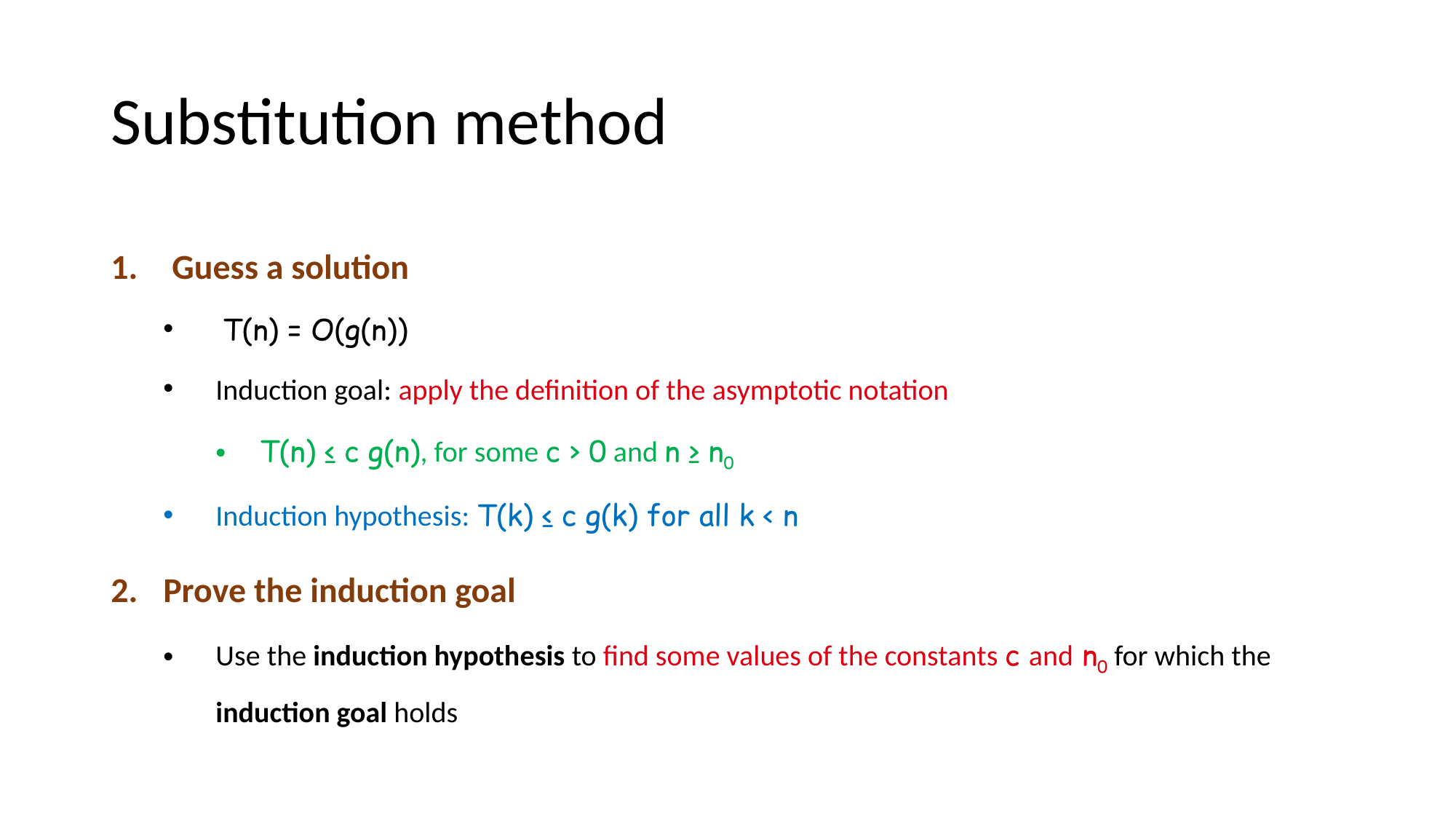

# Substitution method
Guess a solution
 T(n) = O(g(n))
Induction goal: apply the definition of the asymptotic notation
T(n) ≤ c g(n), for some c > 0 and n ≥ n0
Induction hypothesis: T(k) ≤ c g(k) for all k < n
Prove the induction goal
Use the induction hypothesis to find some values of the constants c and n0 for which the induction goal holds